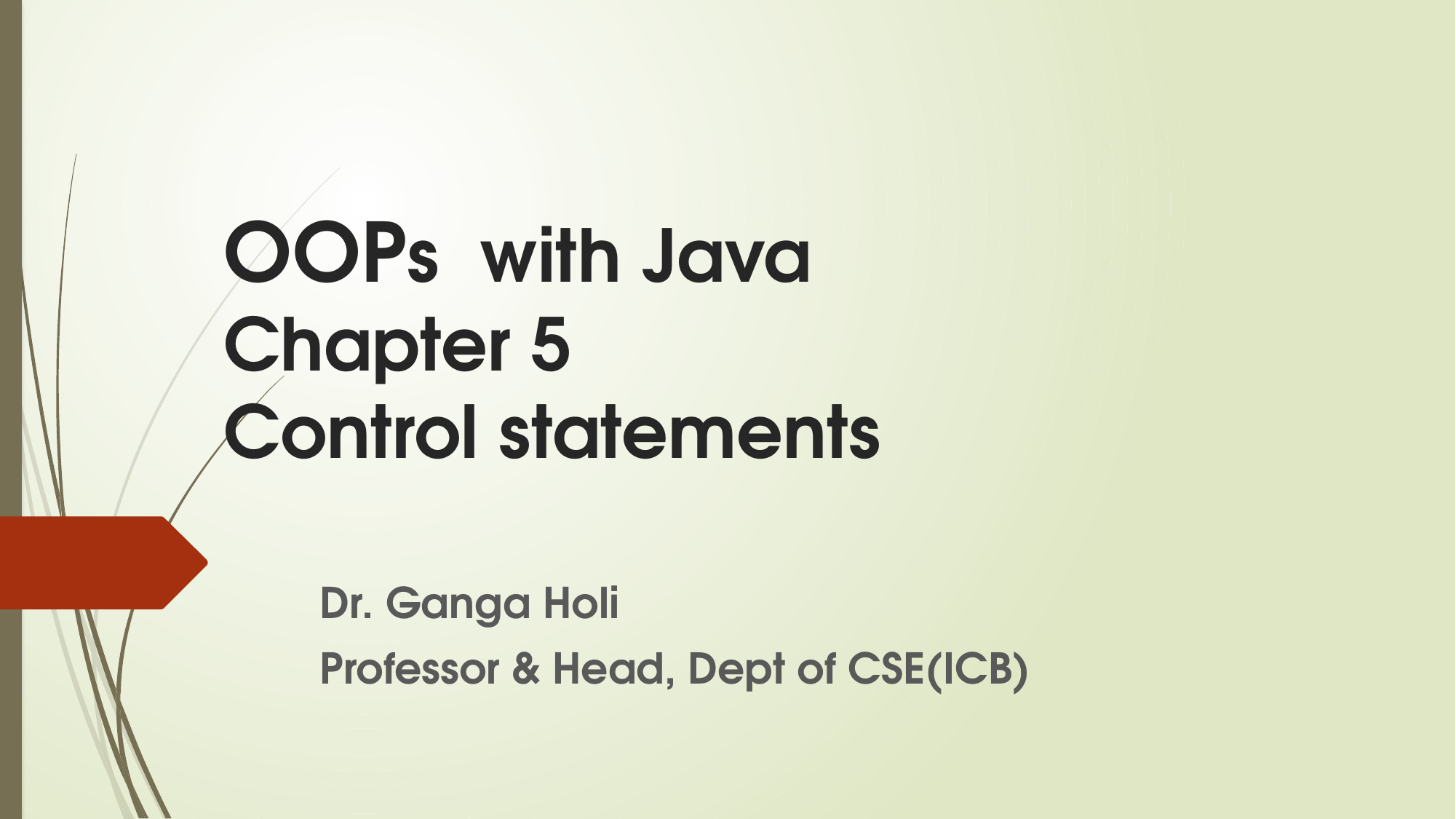

# OOPs  with Java Chapter 5 Control statements
Dr. Ganga Holi
Professor & Head, Dept of CSE(ICB)